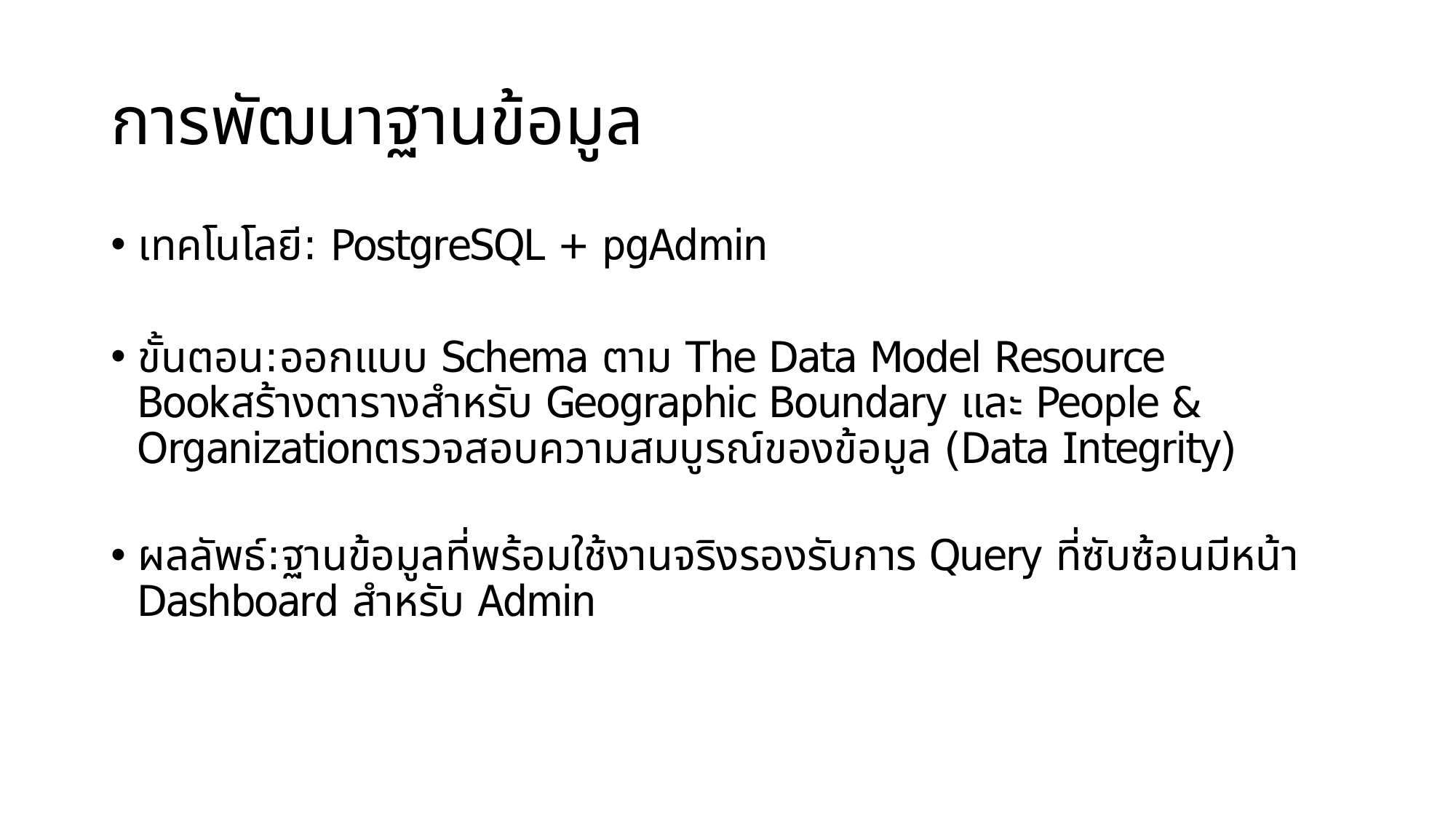

# การพัฒนาฐานข้อมูล
เทคโนโลยี: PostgreSQL + pgAdmin
ขั้นตอน:ออกแบบ Schema ตาม The Data Model Resource Bookสร้างตารางสำหรับ Geographic Boundary และ People & Organizationตรวจสอบความสมบูรณ์ของข้อมูล (Data Integrity)
ผลลัพธ์:ฐานข้อมูลที่พร้อมใช้งานจริงรองรับการ Query ที่ซับซ้อนมีหน้า Dashboard สำหรับ Admin